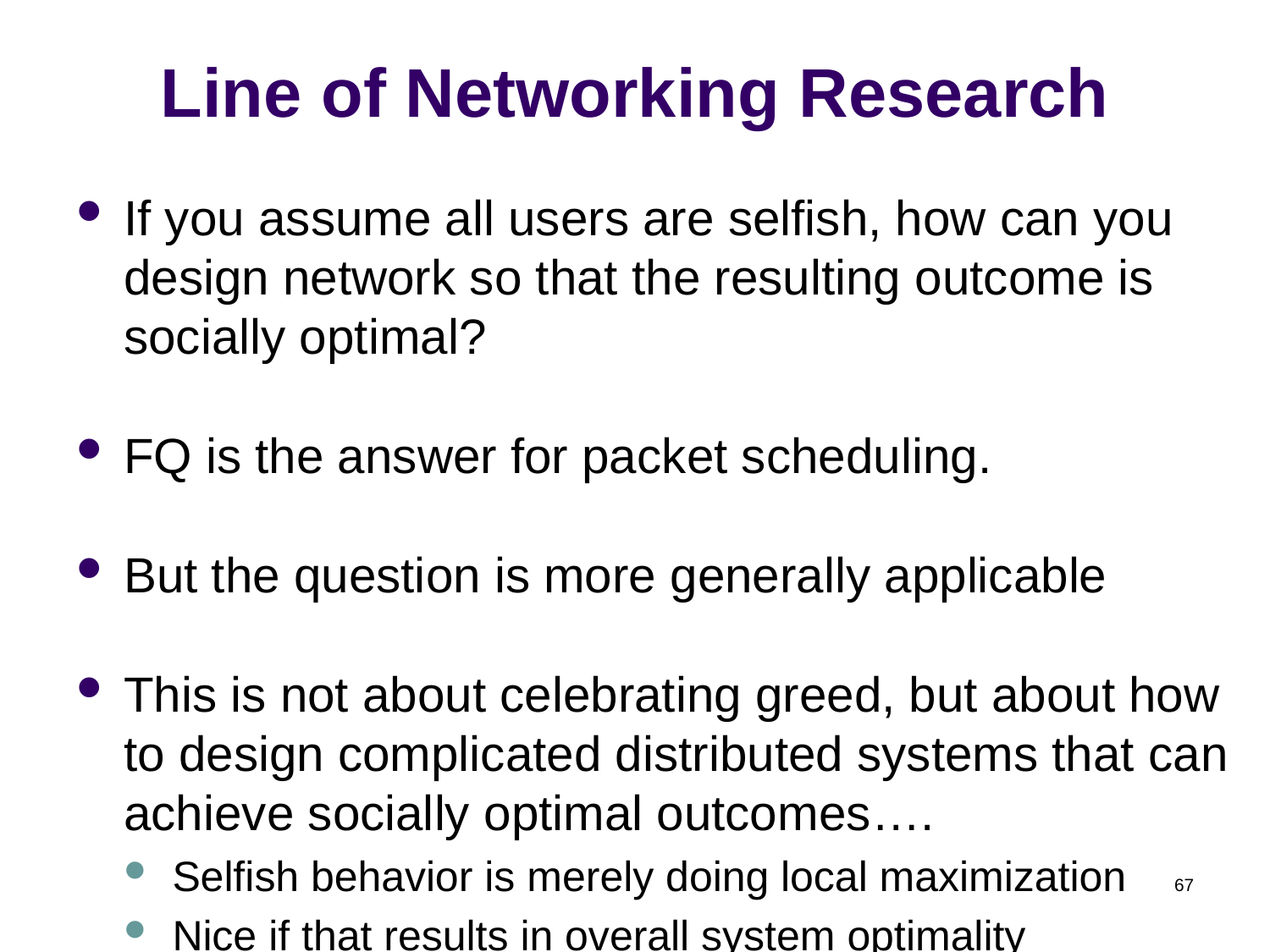

# Line of Networking Research
If you assume all users are selfish, how can you design network so that the resulting outcome is socially optimal?

FQ is the answer for packet scheduling.

But the question is more generally applicable

This is not about celebrating greed, but about how to design complicated distributed systems that can achieve socially optimal outcomes….
Selfish behavior is merely doing local maximization
Nice if that results in overall system optimality
67